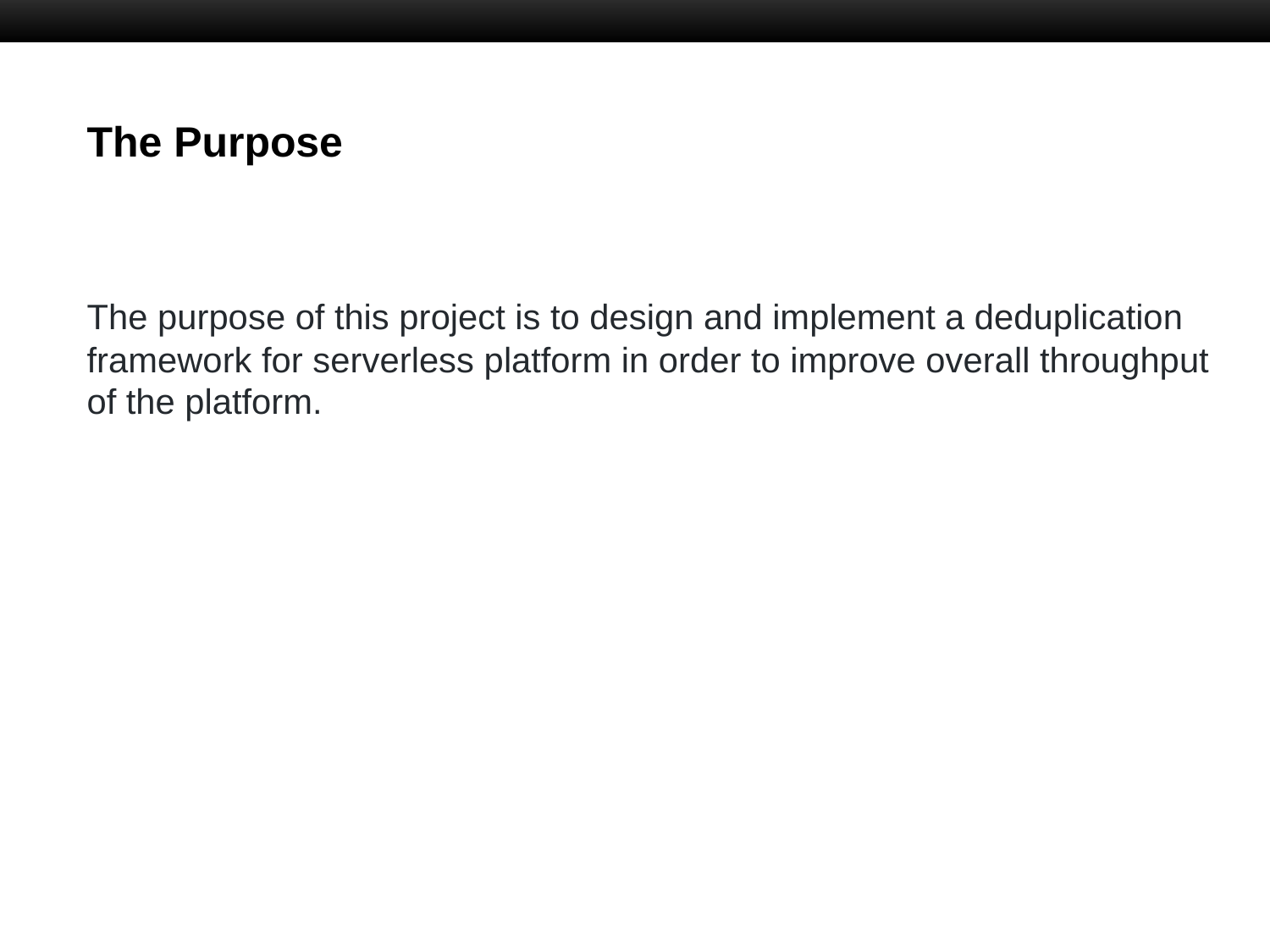

# The Purpose
The purpose of this project is to design and implement a deduplication framework for serverless platform in order to improve overall throughput of the platform.